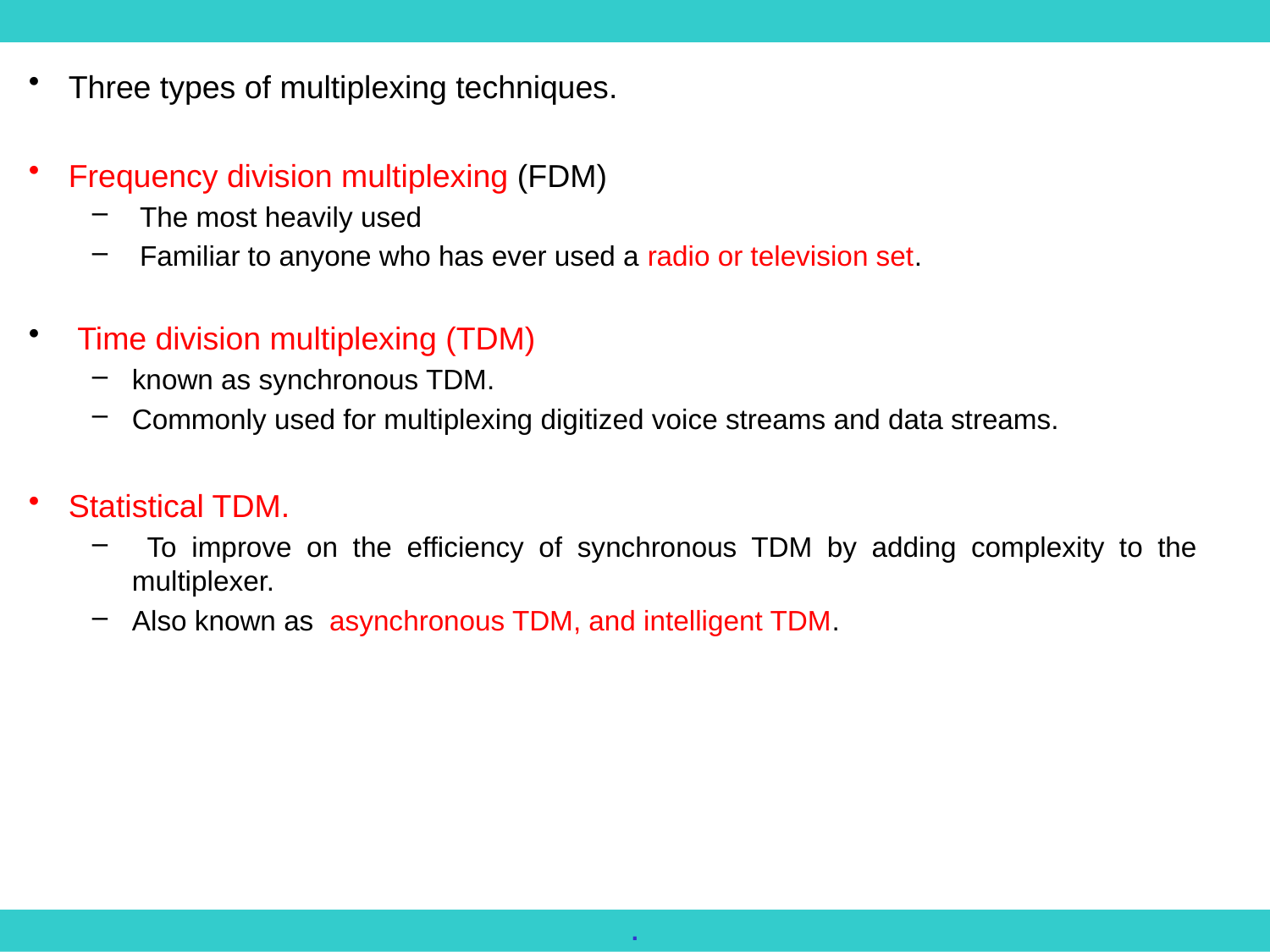

Three types of multiplexing techniques.

Frequency division multiplexing (FDM)
 The most heavily used
 Familiar to anyone who has ever used a radio or television set.

 Time division multiplexing (TDM)
known as synchronous TDM.
Commonly used for multiplexing digitized voice streams and data streams.

Statistical TDM.
 To improve on the efficiency of synchronous TDM by adding complexity to the multiplexer.
Also known as  asynchronous TDM, and intelligent TDM.

.